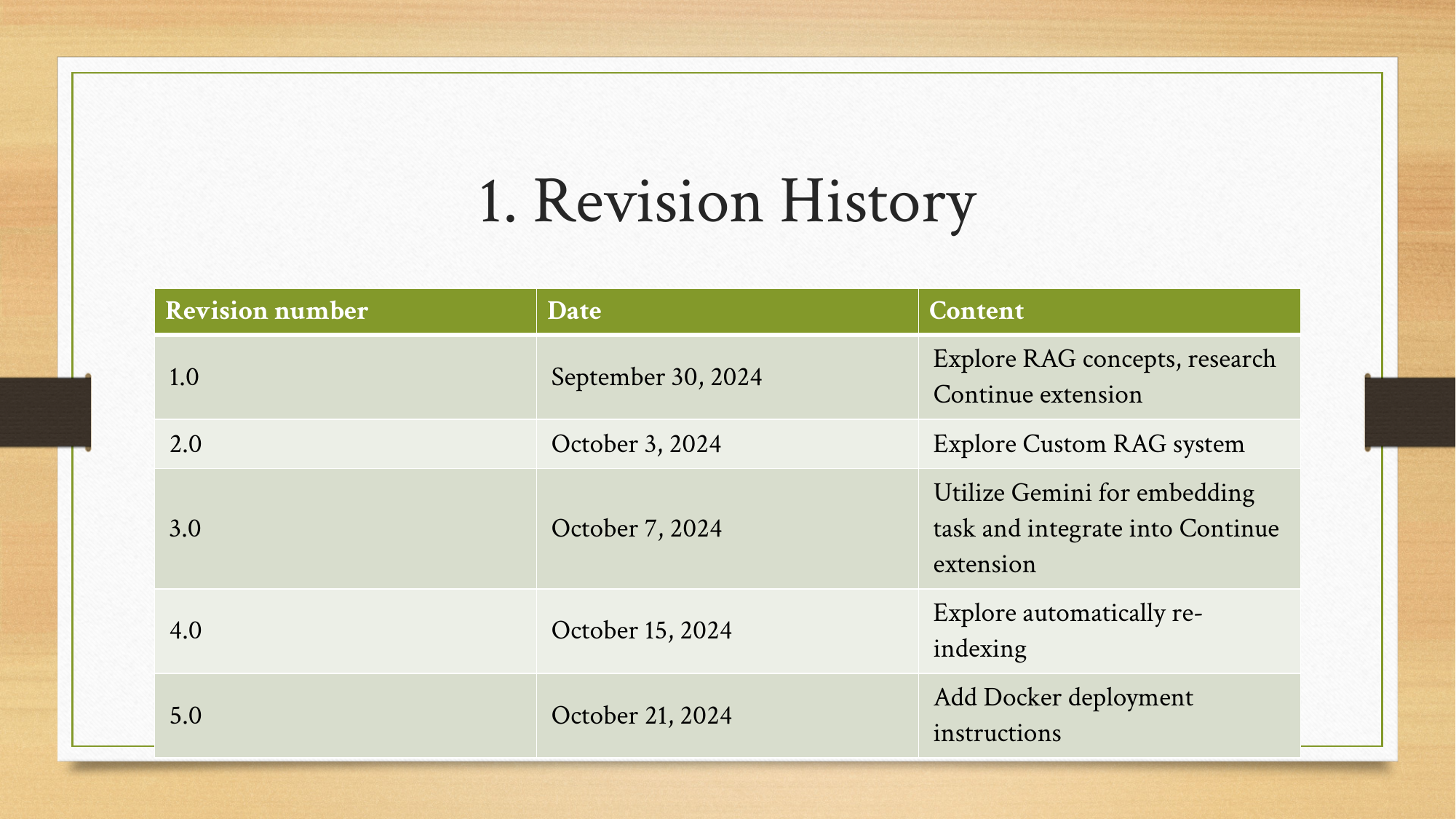

# 1. Revision History
| Revision number | Date | Content |
| --- | --- | --- |
| 1.0 | September 30, 2024 | Explore RAG concepts, research Continue extension |
| 2.0 | October 3, 2024 | Explore Custom RAG system |
| 3.0 | October 7, 2024 | Utilize Gemini for embedding task and integrate into Continue extension |
| 4.0 | October 15, 2024 | Explore automatically re-indexing |
| 5.0 | October 21, 2024 | Add Docker deployment instructions |